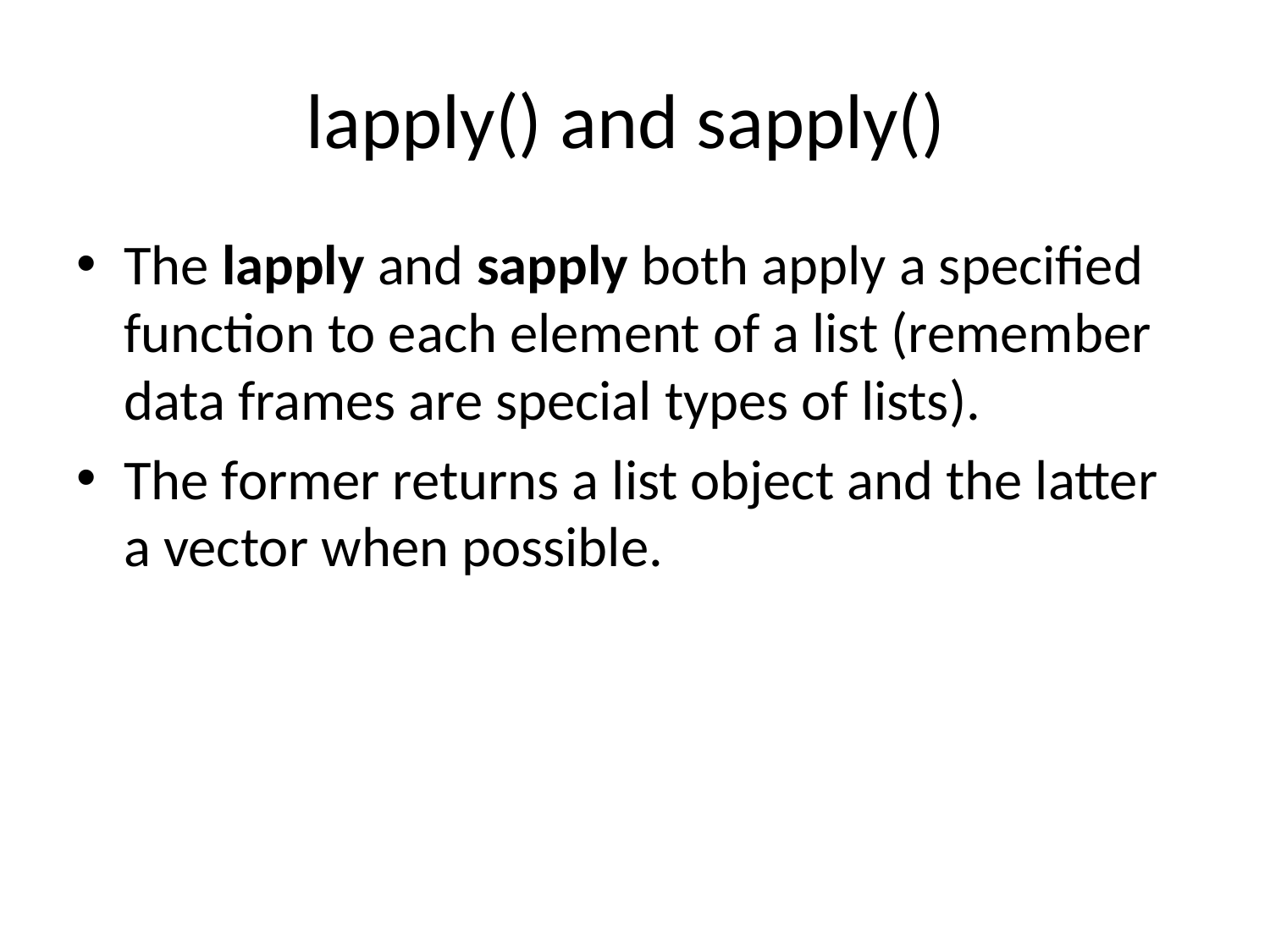

# lapply() and sapply()
The lapply and sapply both apply a specified function to each element of a list (remember data frames are special types of lists).
The former returns a list object and the latter a vector when possible.